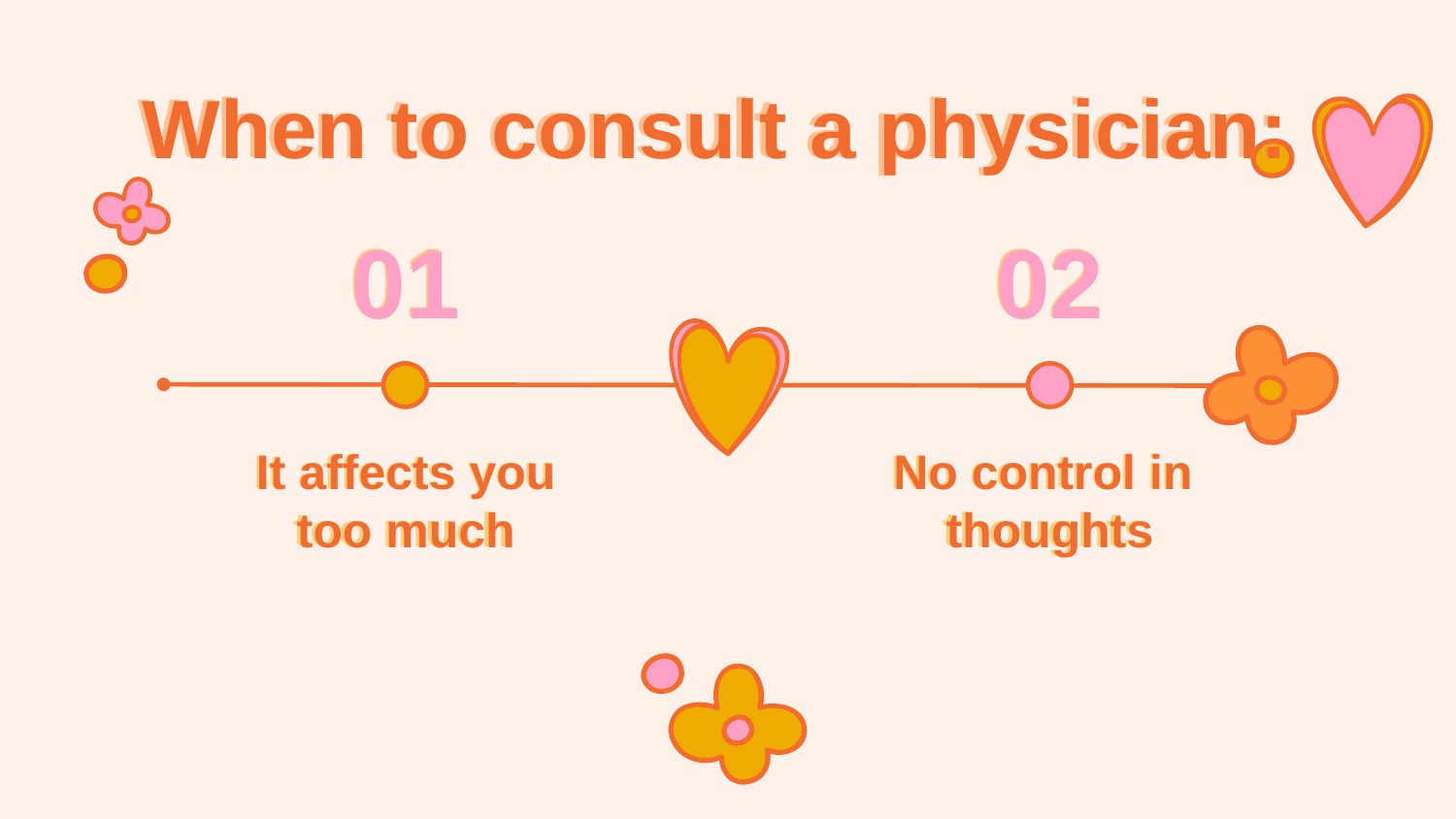

# When to consult a physician:
01
02

It affects you too much
No control in  thoughts